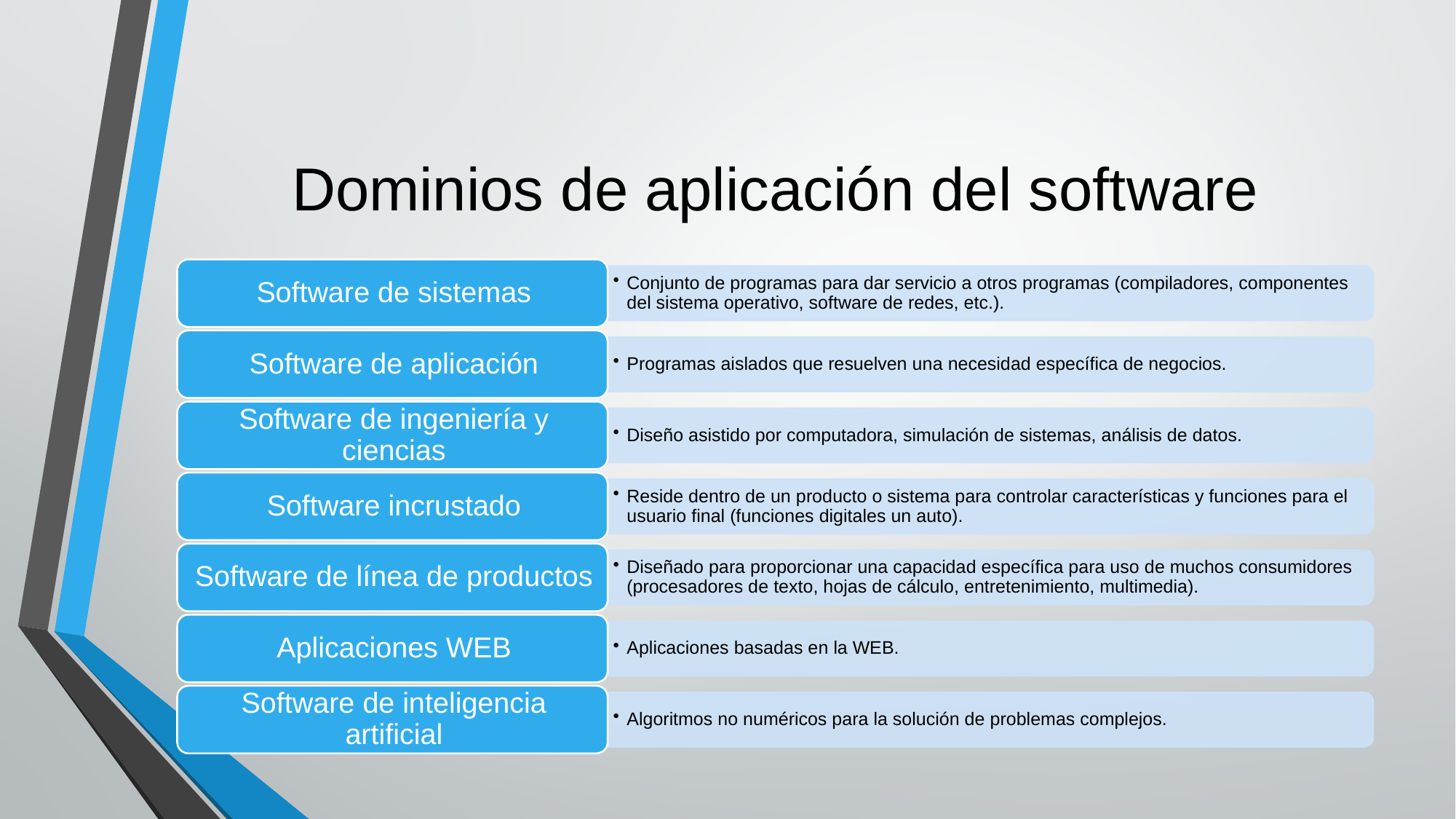

# Dominios de aplicación del software
Conjunto de programas para dar servicio a otros programas (compiladores, componentes del sistema operativo, software de redes, etc.).
Software de sistemas
Programas aislados que resuelven una necesidad específica de negocios.
Software de aplicación
Diseño asistido por computadora, simulación de sistemas, análisis de datos.
Software de ingeniería y ciencias
Reside dentro de un producto o sistema para controlar características y funciones para el usuario final (funciones digitales un auto).
Software incrustado
Diseñado para proporcionar una capacidad específica para uso de muchos consumidores (procesadores de texto, hojas de cálculo, entretenimiento, multimedia).
Software de línea de productos
Aplicaciones basadas en la WEB.
Aplicaciones WEB
Algoritmos no numéricos para la solución de problemas complejos.
Software de inteligencia artificial